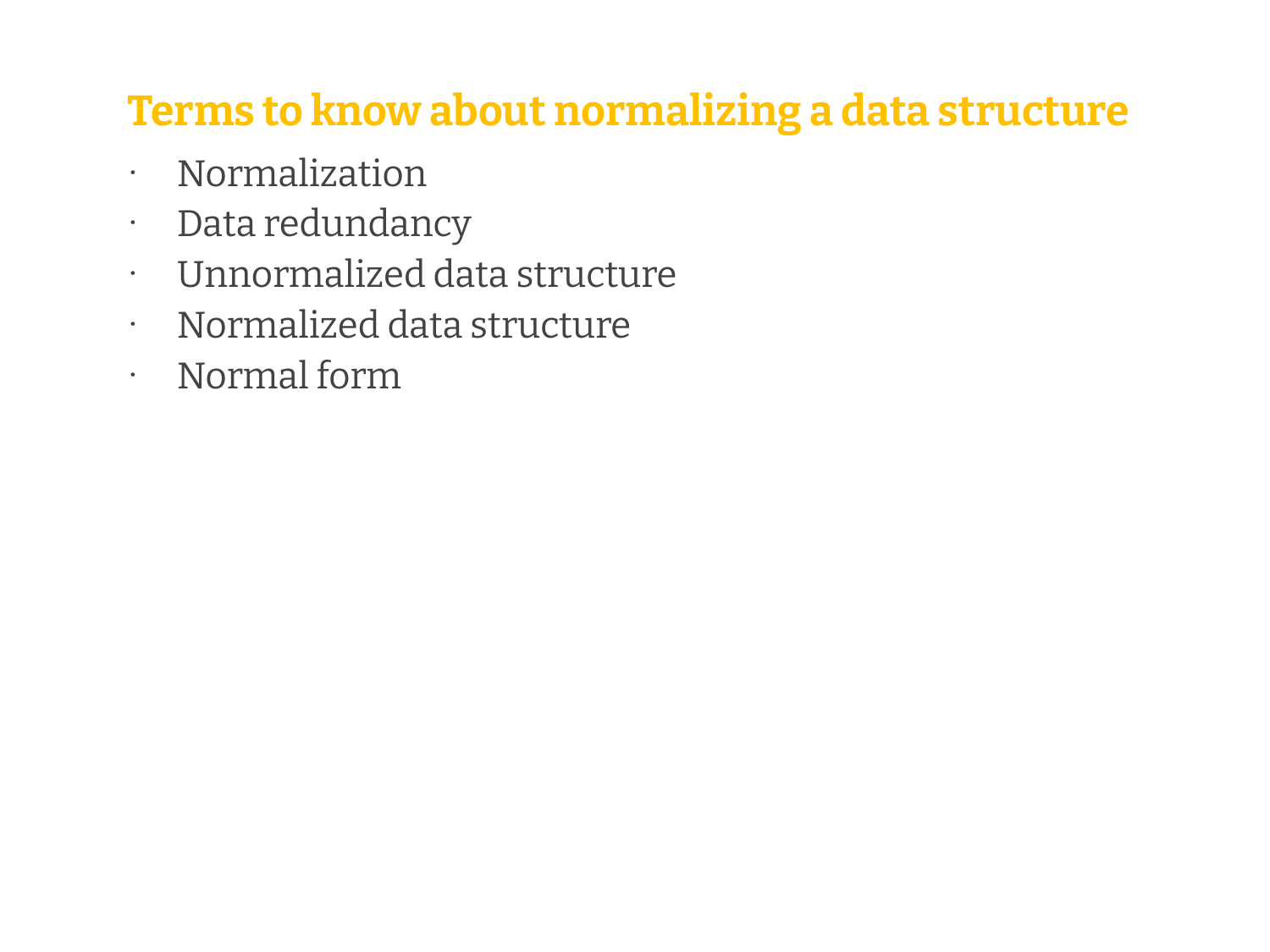

# Terms to know about normalizing a data structure
Normalization
Data redundancy
Unnormalized data structure
Normalized data structure
Normal form